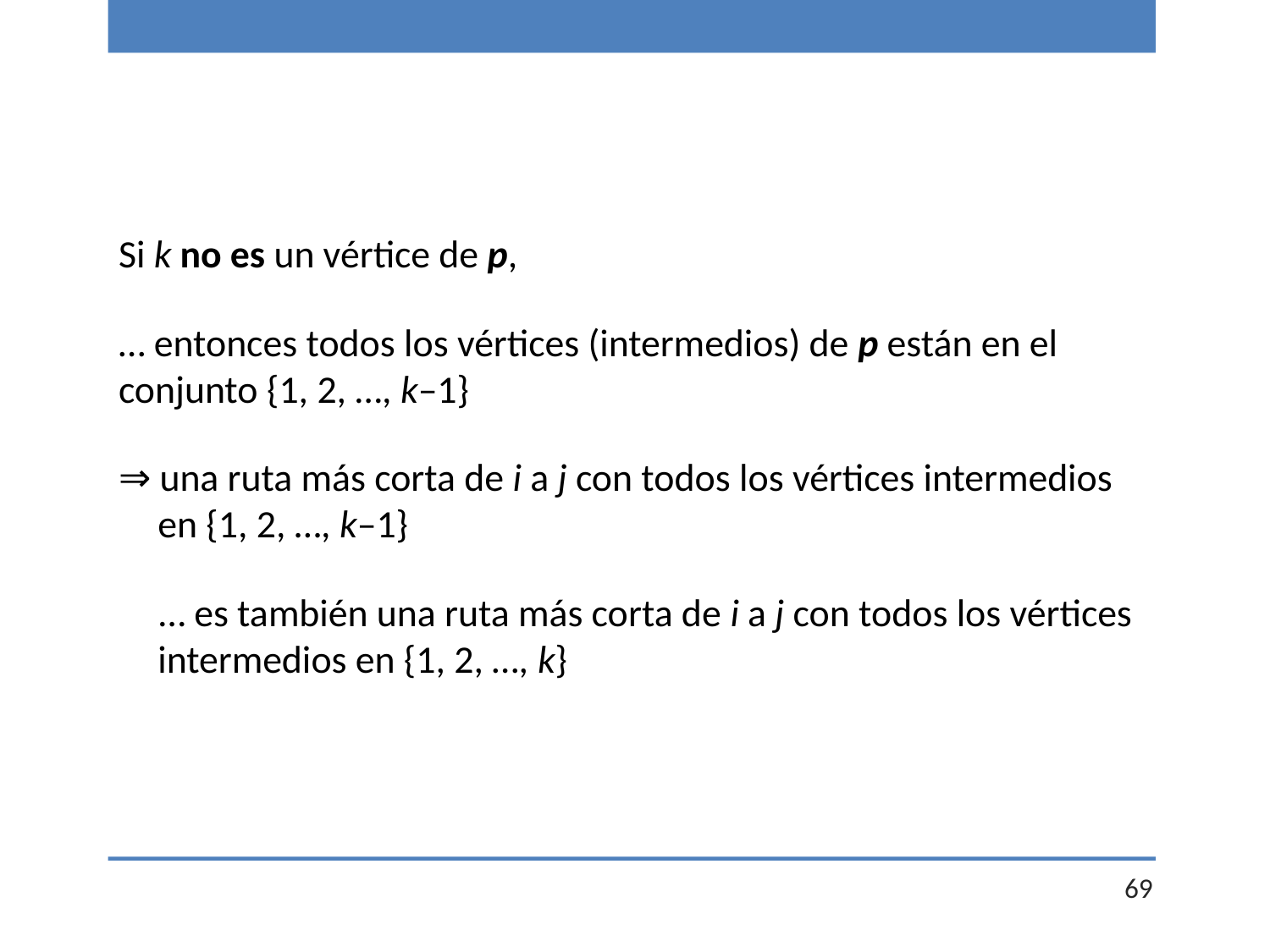

Si k no es un vértice de p,
… entonces todos los vértices (intermedios) de p están en el conjunto {1, 2, …, k–1}
⇒ una ruta más corta de i a j con todos los vértices intermedios en {1, 2, …, k–1}
… es también una ruta más corta de i a j con todos los vértices intermedios en {1, 2, …, k}
69